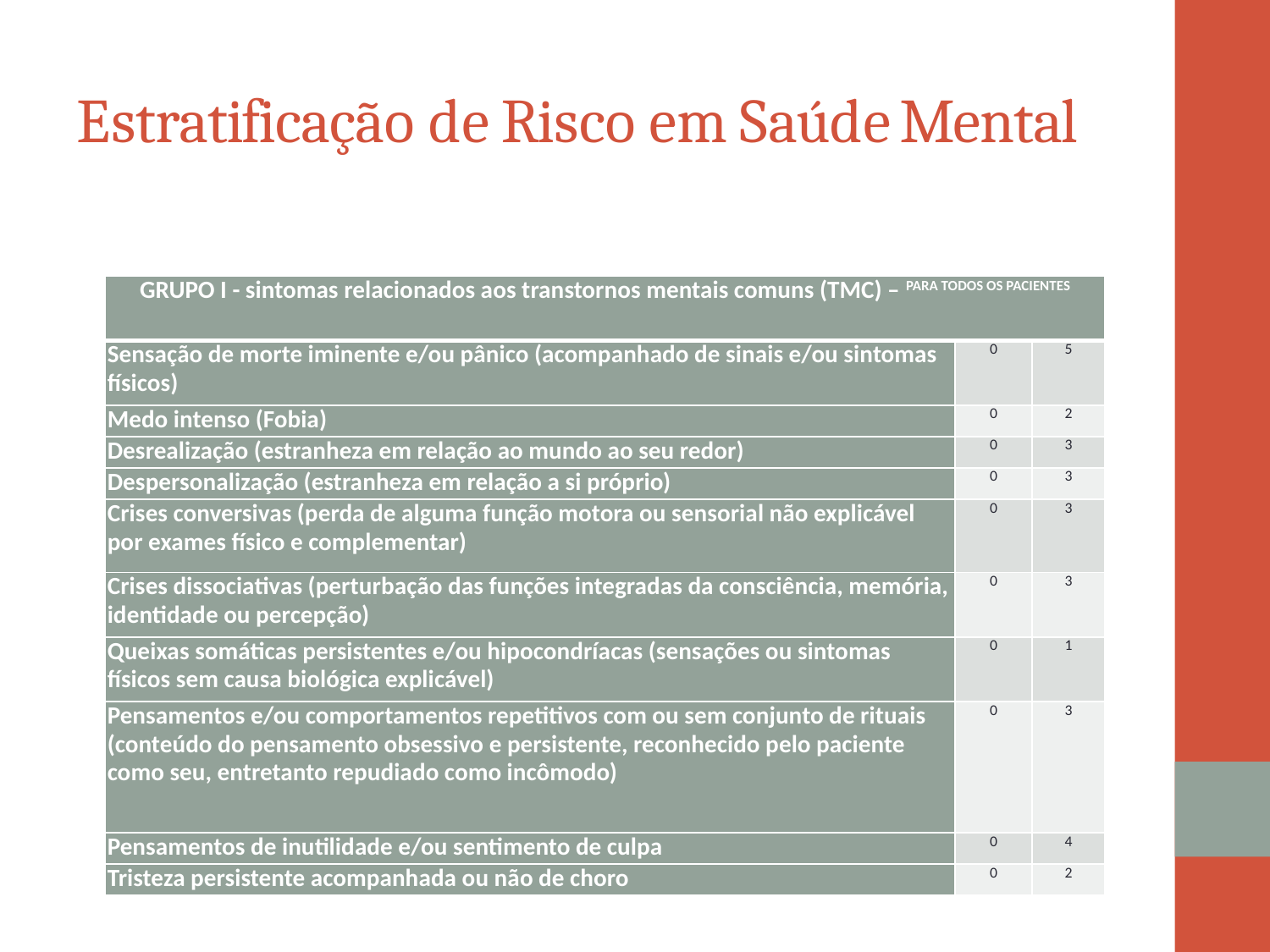

# Estratificação de Risco em Saúde Mental
| GRUPO I - sintomas relacionados aos transtornos mentais comuns (TMC) – PARA TODOS OS PACIENTES |  |  |
| --- | --- | --- |
| Sensação de morte iminente e/ou pânico (acompanhado de sinais e/ou sintomas físicos) | 0 | 5 |
| Medo intenso (Fobia) | 0 | 2 |
| Desrealização (estranheza em relação ao mundo ao seu redor) | 0 | 3 |
| Despersonalização (estranheza em relação a si próprio) | 0 | 3 |
| Crises conversivas (perda de alguma função motora ou sensorial não explicável por exames físico e complementar) | 0 | 3 |
| Crises dissociativas (perturbação das funções integradas da consciência, memória, identidade ou percepção) | 0 | 3 |
| Queixas somáticas persistentes e/ou hipocondríacas (sensações ou sintomas físicos sem causa biológica explicável) | 0 | 1 |
| Pensamentos e/ou comportamentos repetitivos com ou sem conjunto de rituais (conteúdo do pensamento obsessivo e persistente, reconhecido pelo paciente como seu, entretanto repudiado como incômodo) | 0 | 3 |
| Pensamentos de inutilidade e/ou sentimento de culpa | 0 | 4 |
| Tristeza persistente acompanhada ou não de choro | 0 | 2 |